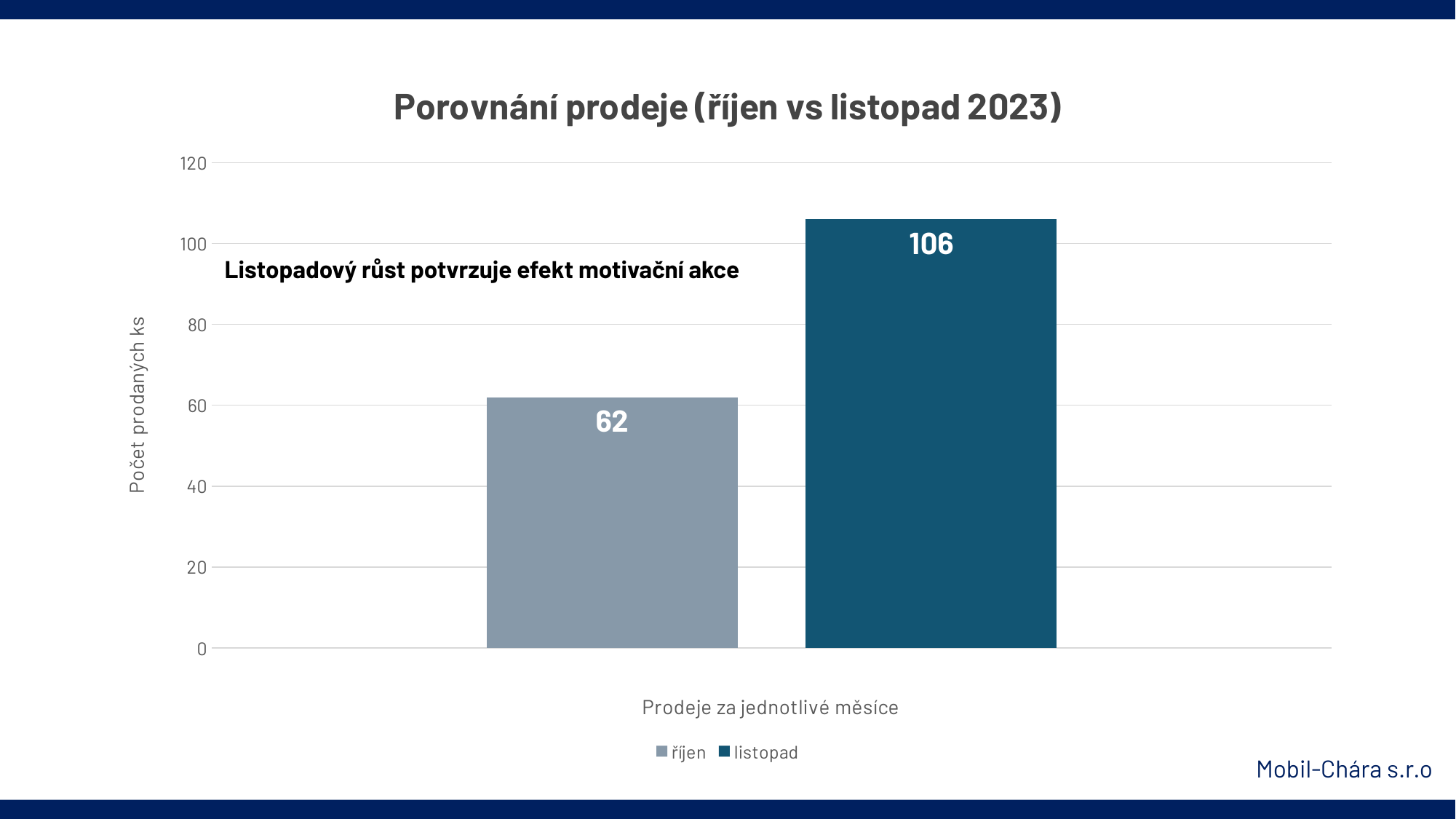

### Chart: Porovnání prodeje (říjen vs listopad 2023)

| Category | říjen | listopad |
|---|---|---|
| Počet prodaných ks | 62.0 | 106.0 |
Listopadový růst potvrzuje efekt motivační akce
Mobil-Chára s.r.o